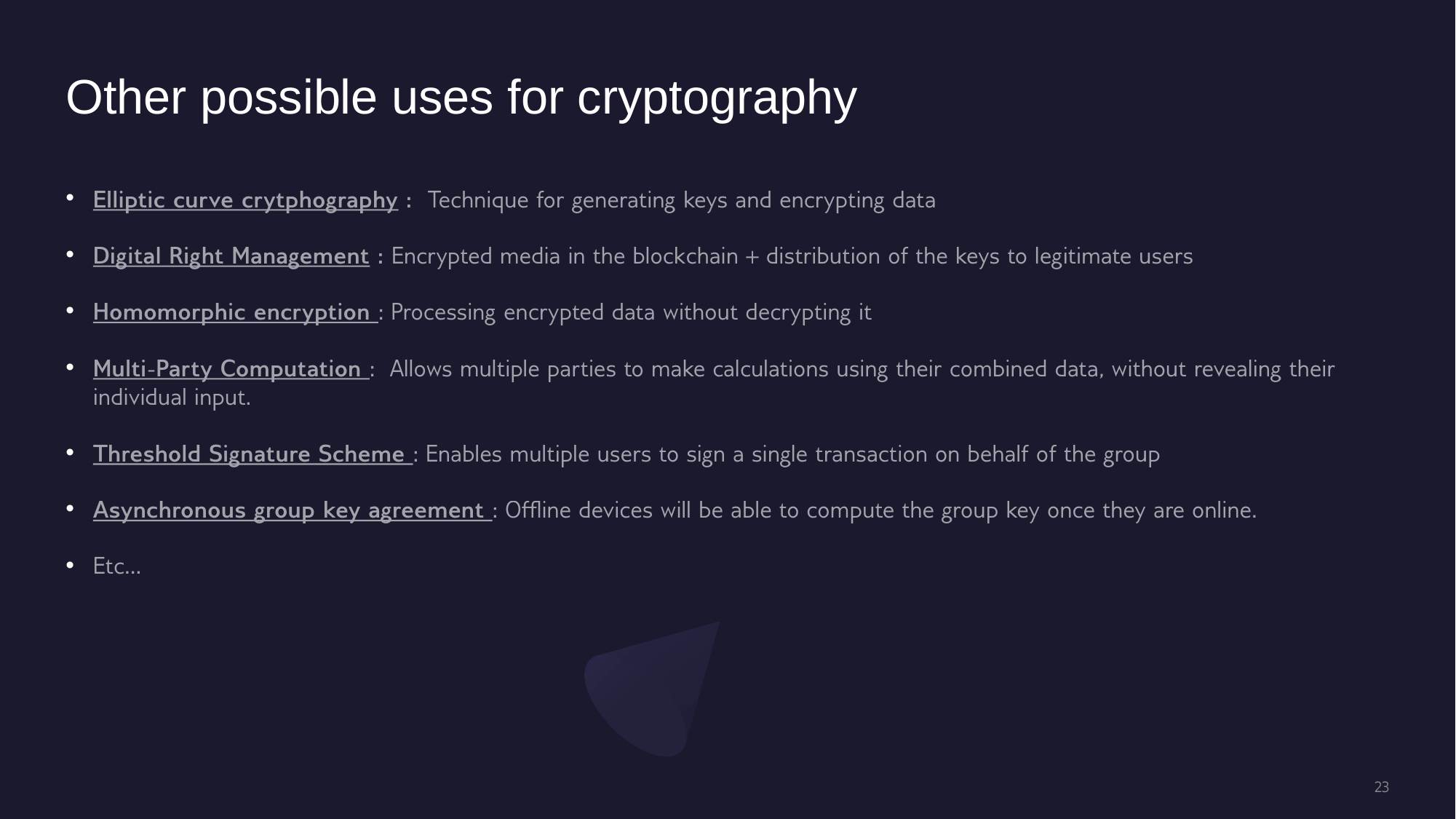

# Other possible uses for cryptography
Elliptic curve crytphography :  Technique for generating keys and encrypting data
Digital Right Management : Encrypted media in the blockchain + distribution of the keys to legitimate users
Homomorphic encryption : Processing encrypted data without decrypting it
Multi-Party Computation :  Allows multiple parties to make calculations using their combined data, without revealing their individual input.
Threshold Signature Scheme : Enables multiple users to sign a single transaction on behalf of the group
Asynchronous group key agreement : Offline devices will be able to compute the group key once they are online.
Etc…
23